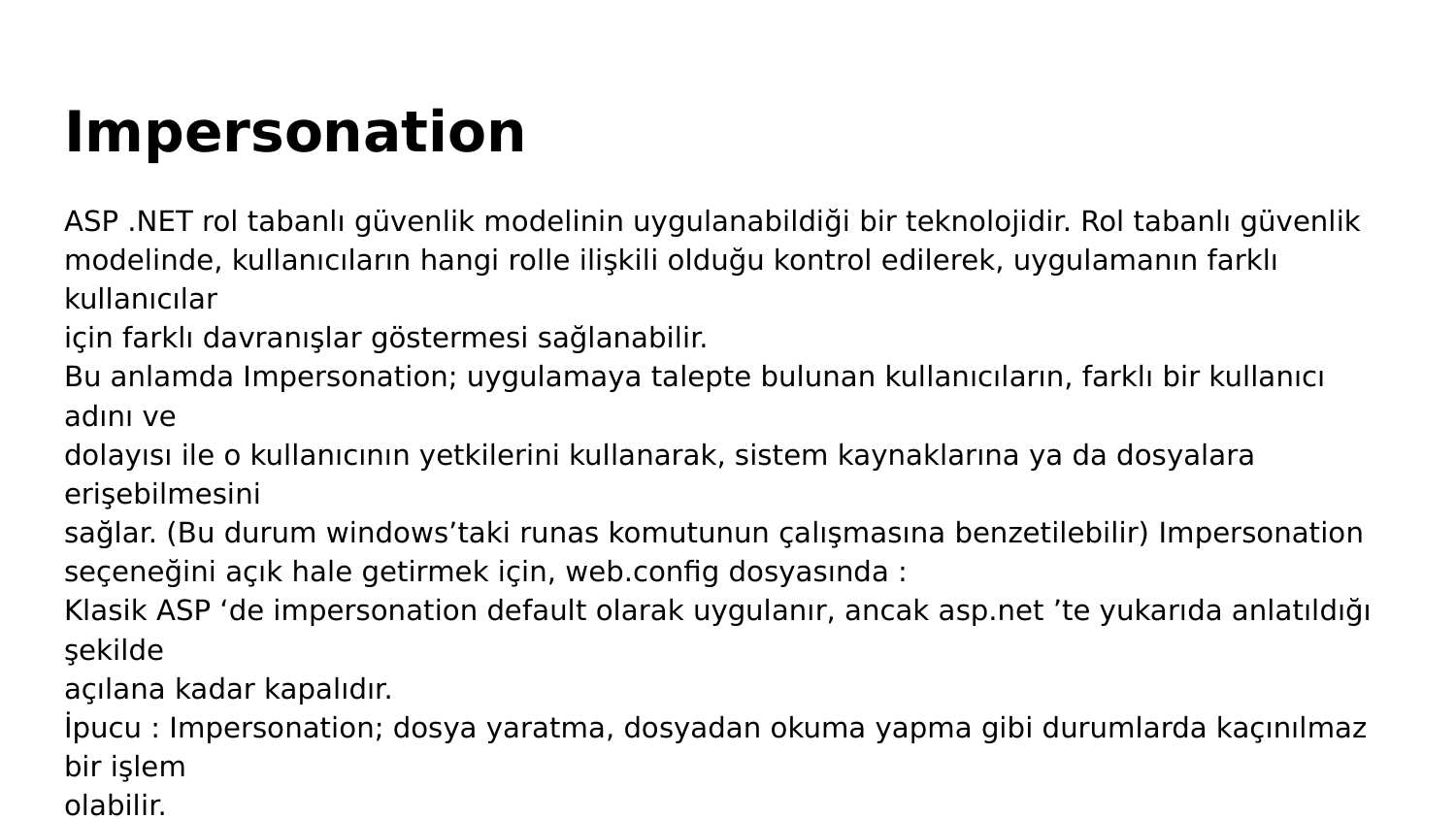

# Impersonation
ASP .NET rol tabanlı güvenlik modelinin uygulanabildiği bir teknolojidir. Rol tabanlı güvenlik
modelinde, kullanıcıların hangi rolle ilişkili olduğu kontrol edilerek, uygulamanın farklı kullanıcılar
için farklı davranışlar göstermesi sağlanabilir.
Bu anlamda Impersonation; uygulamaya talepte bulunan kullanıcıların, farklı bir kullanıcı adını ve
dolayısı ile o kullanıcının yetkilerini kullanarak, sistem kaynaklarına ya da dosyalara erişebilmesini
sağlar. (Bu durum windows’taki runas komutunun çalışmasına benzetilebilir) Impersonation
seçeneğini açık hale getirmek için, web.config dosyasında :
Klasik ASP ‘de impersonation default olarak uygulanır, ancak asp.net ’te yukarıda anlatıldığı şekilde
açılana kadar kapalıdır.
İpucu : Impersonation; dosya yaratma, dosyadan okuma yapma gibi durumlarda kaçınılmaz bir işlem
olabilir.